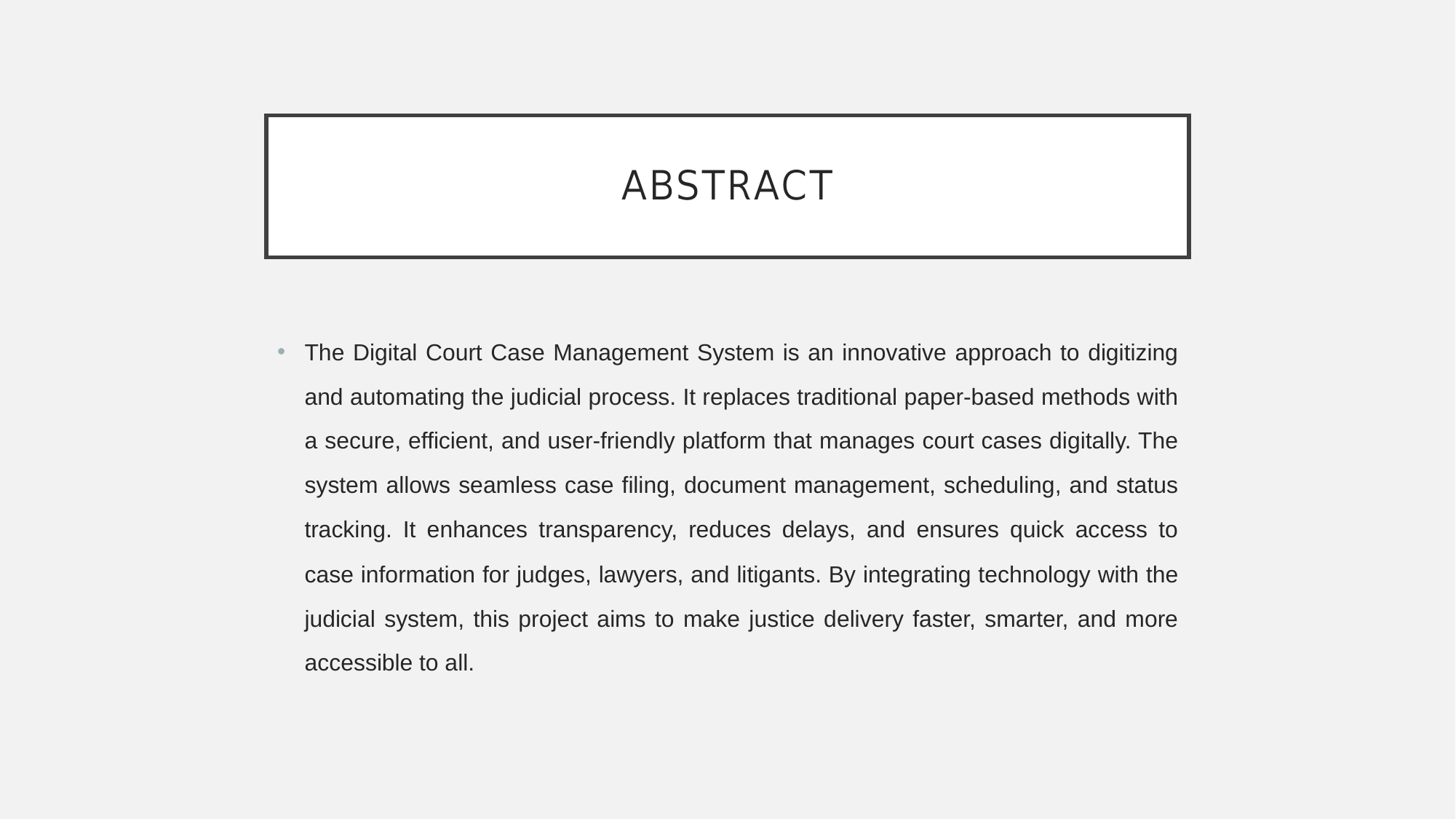

# ABSTRACT
The Digital Court Case Management System is an innovative approach to digitizing and automating the judicial process. It replaces traditional paper-based methods with a secure, efficient, and user-friendly platform that manages court cases digitally. The system allows seamless case filing, document management, scheduling, and status tracking. It enhances transparency, reduces delays, and ensures quick access to case information for judges, lawyers, and litigants. By integrating technology with the judicial system, this project aims to make justice delivery faster, smarter, and more accessible to all.